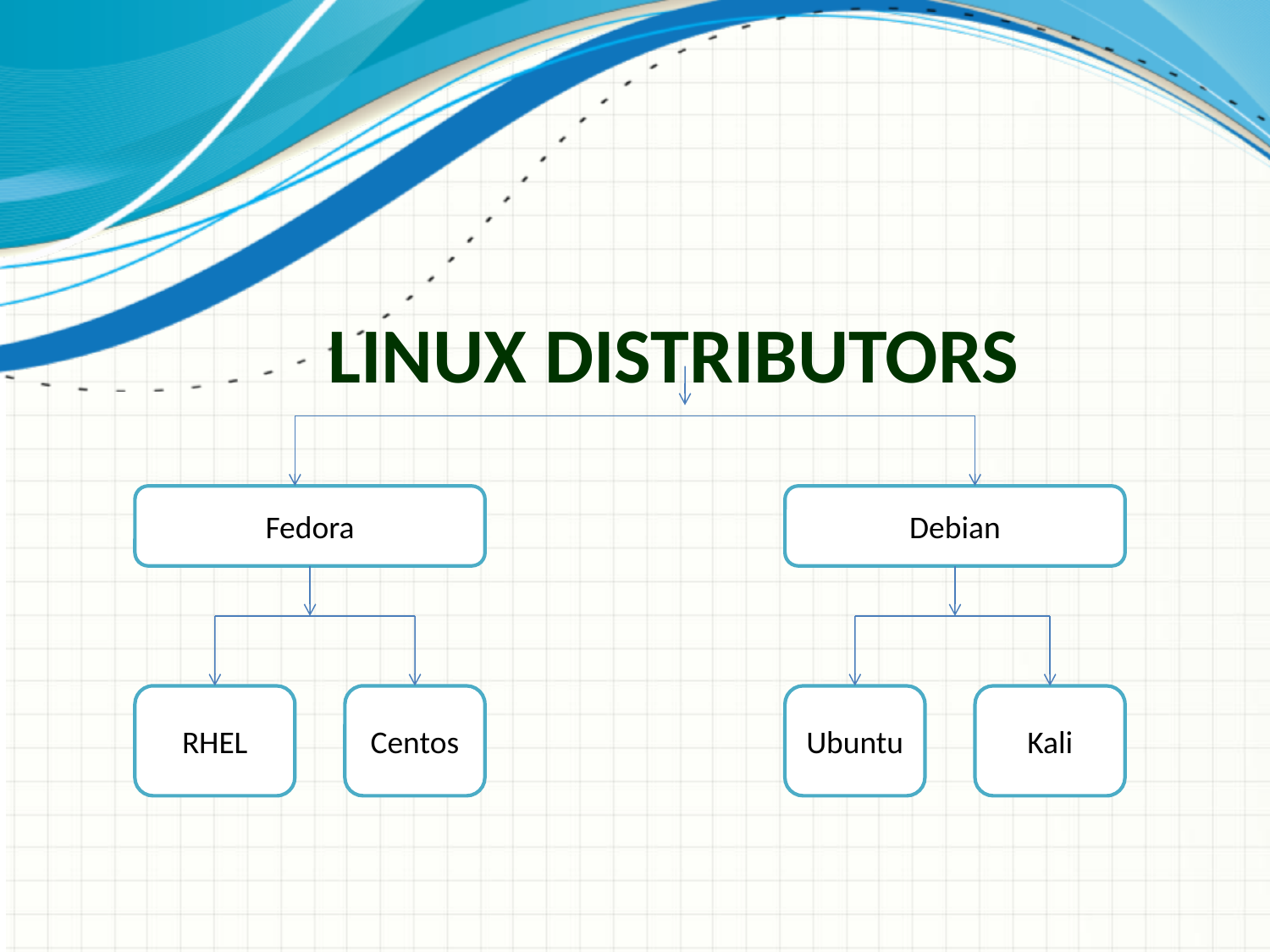

# Linux Distributors
Fedora
Debian
RHEL
Centos
Ubuntu
Kali